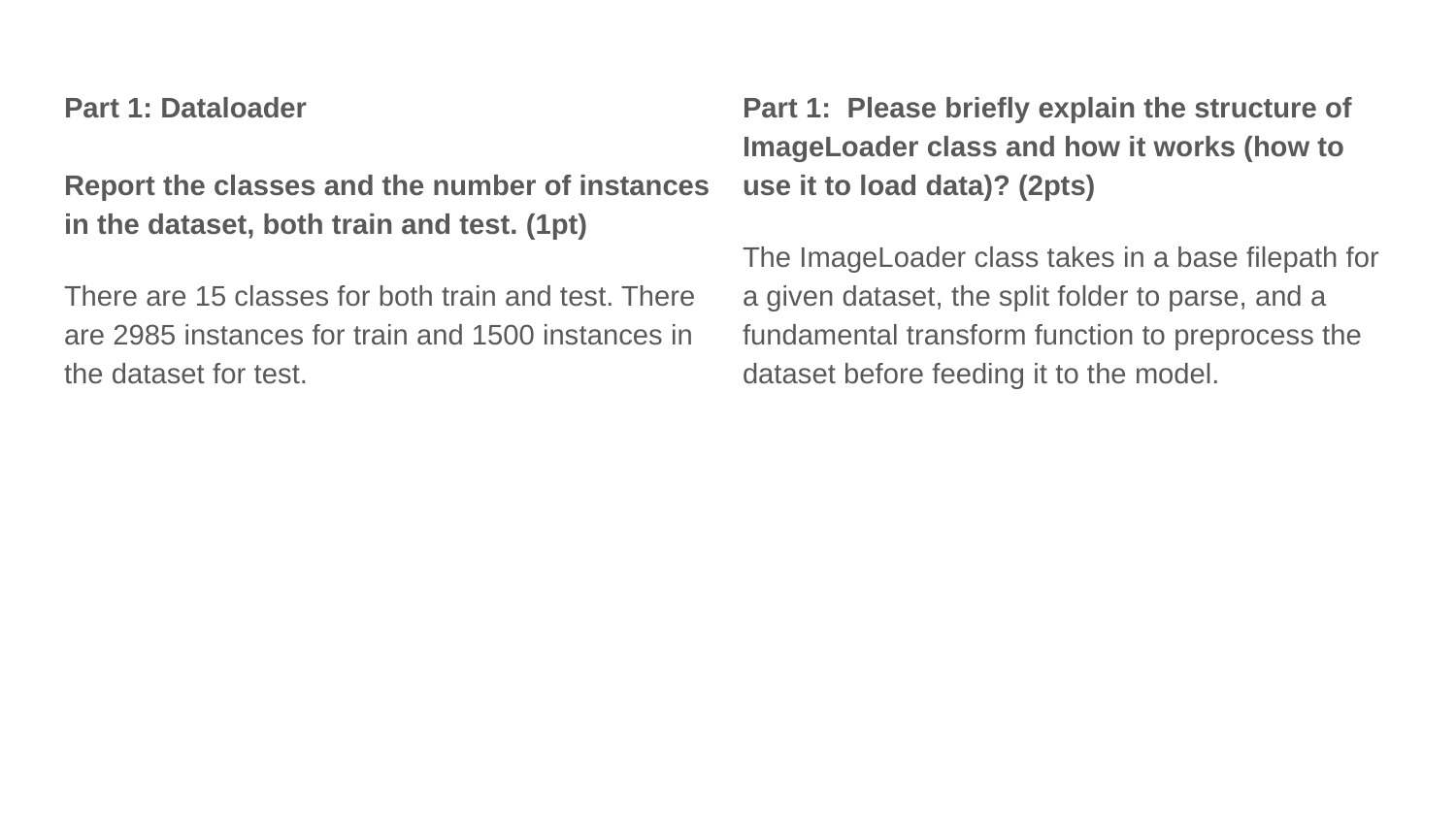

Part 1: Dataloader

Report the classes and the number of instances in the dataset, both train and test. (1pt)
There are 15 classes for both train and test. There are 2985 instances for train and 1500 instances in the dataset for test.

Part 1:  Please briefly explain the structure of ImageLoader class and how it works (how to use it to load data)? (2pts)
The ImageLoader class takes in a base filepath for a given dataset, the split folder to parse, and a fundamental transform function to preprocess the dataset before feeding it to the model.